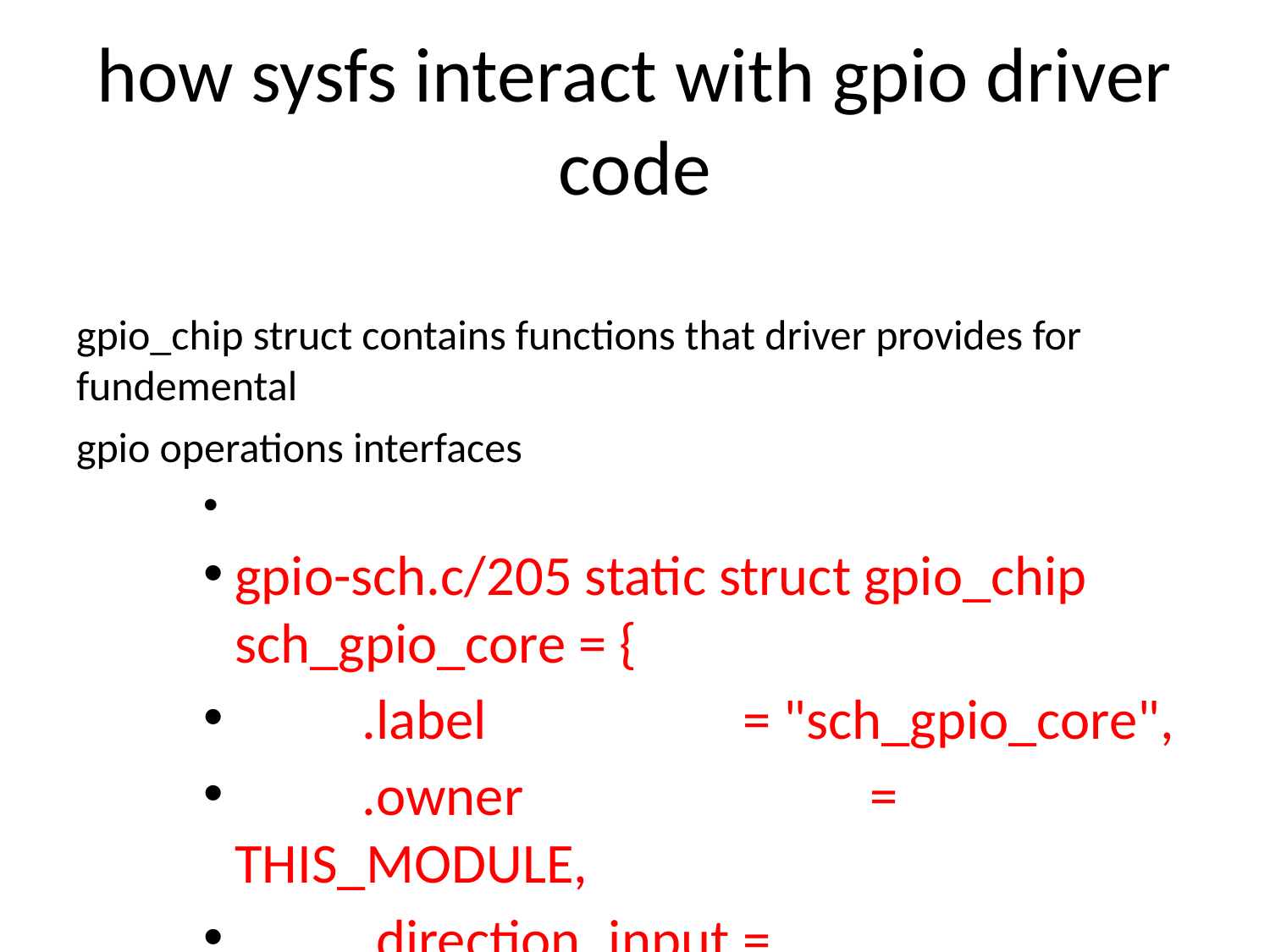

# how sysfs interact with gpio driver code

gpio_chip struct contains functions that driver provides for fundemental
gpio operations interfaces

gpio-sch.c/205 static struct gpio_chip sch_gpio_core = {
	.label			= "sch_gpio_core",
	.owner			= THIS_MODULE,
	.direction_input	= sch_gpio_core_direction_in,
	.get			= sch_gpio_core_get,
	.direction_output	= sch_gpio_core_direction_out,
	.set			= sch_gpio_core_set,
	.to_irq			= sch_gpio_core_to_irq,
};

code in gpiolib.c/1161 define  function that registers a gpio_chip to the
gpio_desc, and the function is exported using EXPORT_SYMBOL

gpiolib.c/1161  int gpiochip_add(struct gpio_chip *chip);

then gpiochip_add is used by gpio-sch.c to pass sch_gpio_core and
sch_gpio_resume into gpio_desc

gpio-sch.c/681  	err = gpiochip_add(&sch_gpio_core);
gpio-sch.c/685         err = gpiochip_add(&sch_gpio_resume);